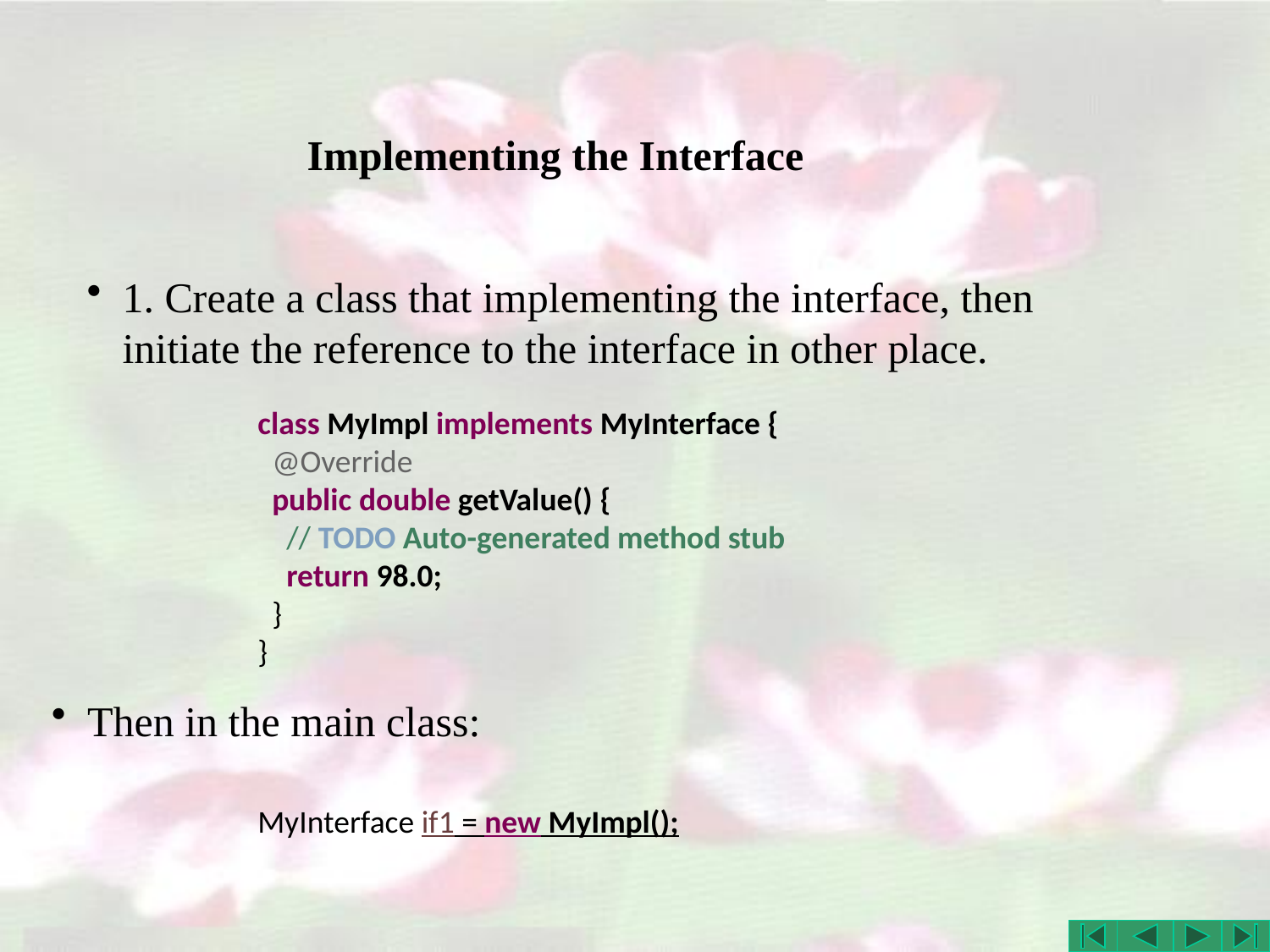

# Implementing the Interface
1. Create a class that implementing the interface, then initiate the reference to the interface in other place.
class MyImpl implements MyInterface {
  @Override
  public double getValue() {
    // TODO Auto-generated method stub
    return 98.0;
  }
}
Then in the main class:
MyInterface if1 = new MyImpl();